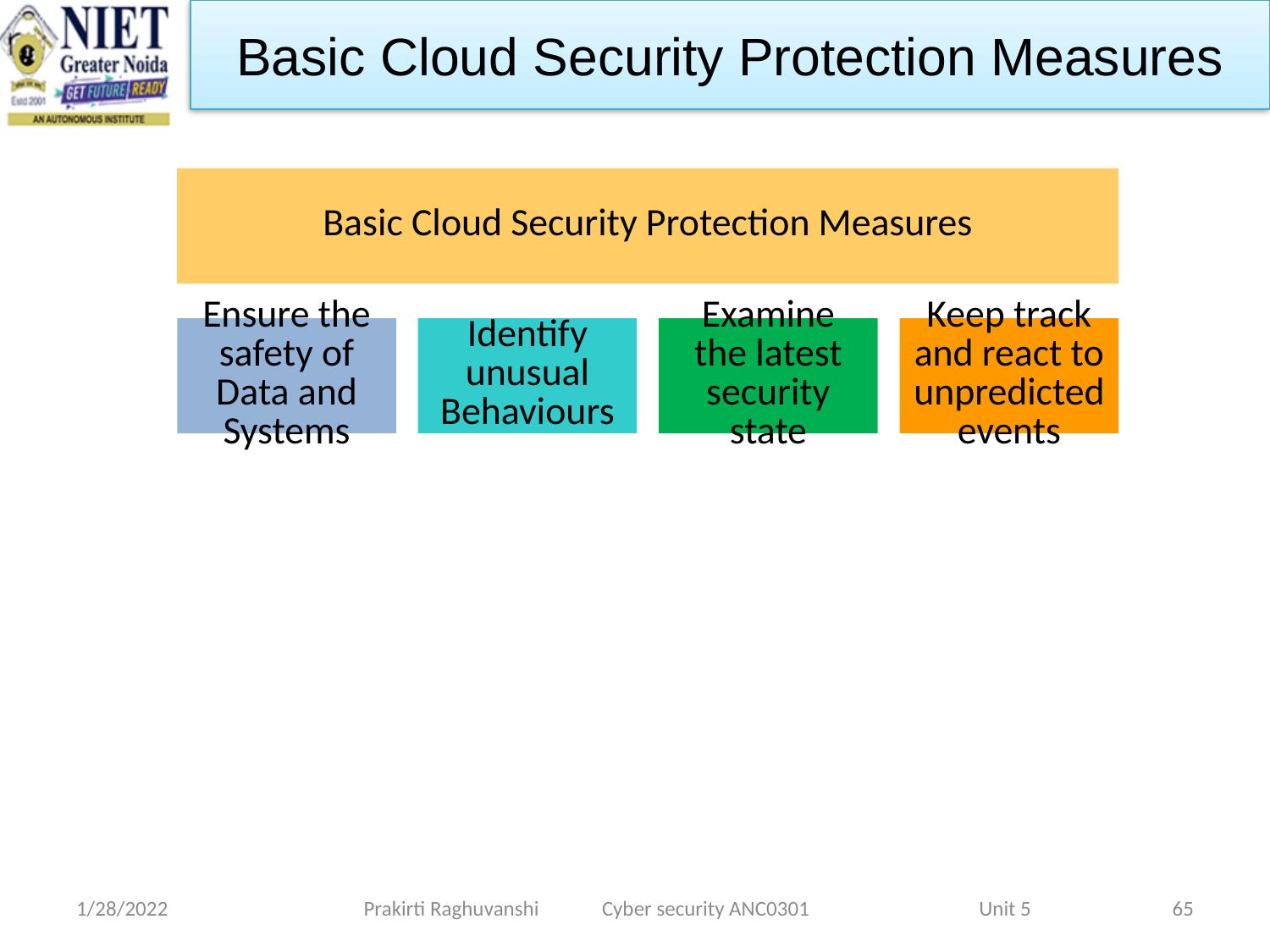

Basic Cloud Security Protection Measures
Basic Cloud Security Protection Measures
Ensure the safety of Data and Systems
Identify unusual Behaviours
Examine the latest security state
Keep track and react to unpredicted events
1/28/2022
Prakirti Raghuvanshi             Cyber security ANC0301                                   Unit 5
65